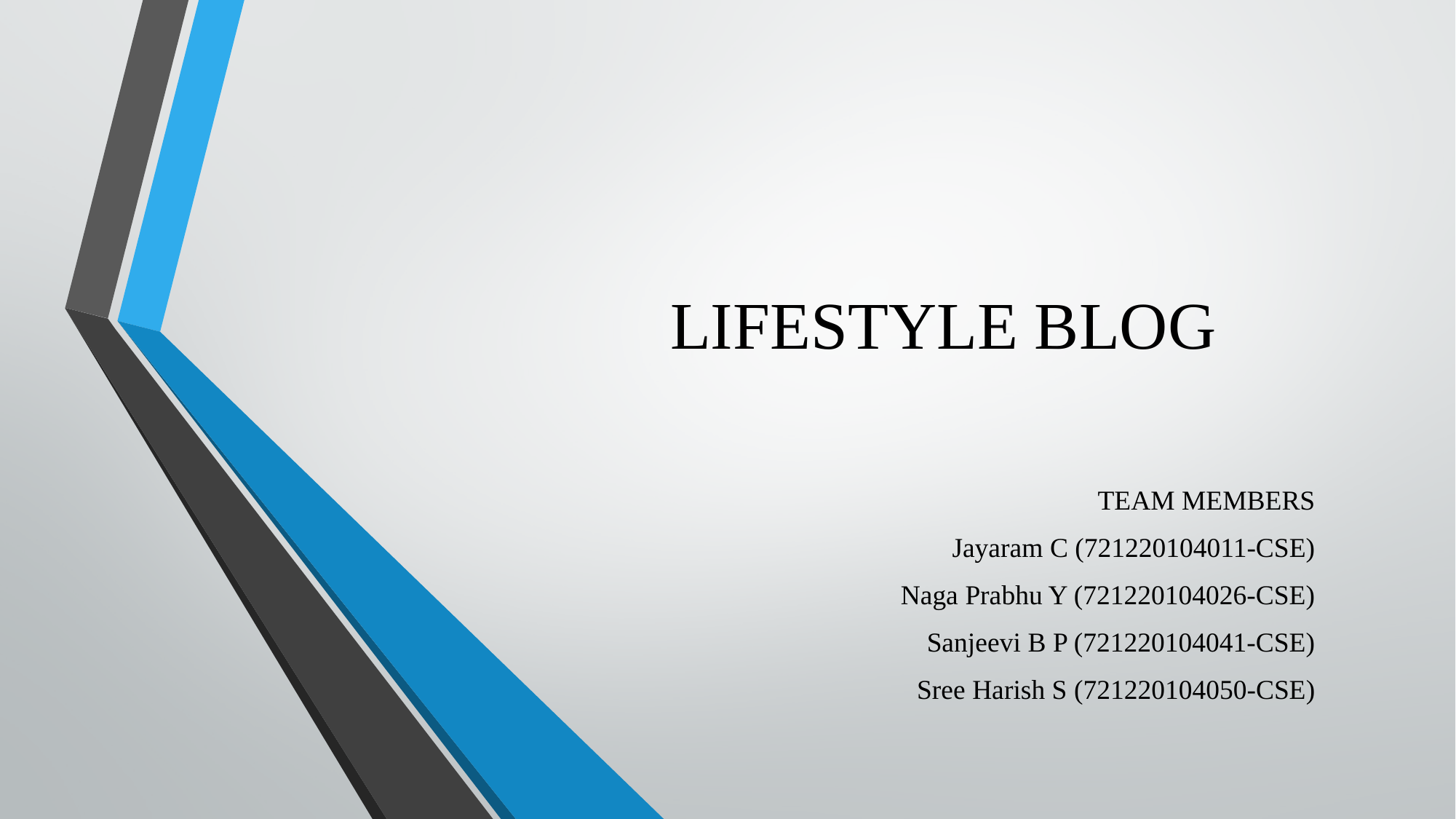

# LIFESTYLE BLOG
TEAM MEMBERS
Jayaram C (721220104011-CSE)
Naga Prabhu Y (721220104026-CSE)
Sanjeevi B P (721220104041-CSE)
Sree Harish S (721220104050-CSE)